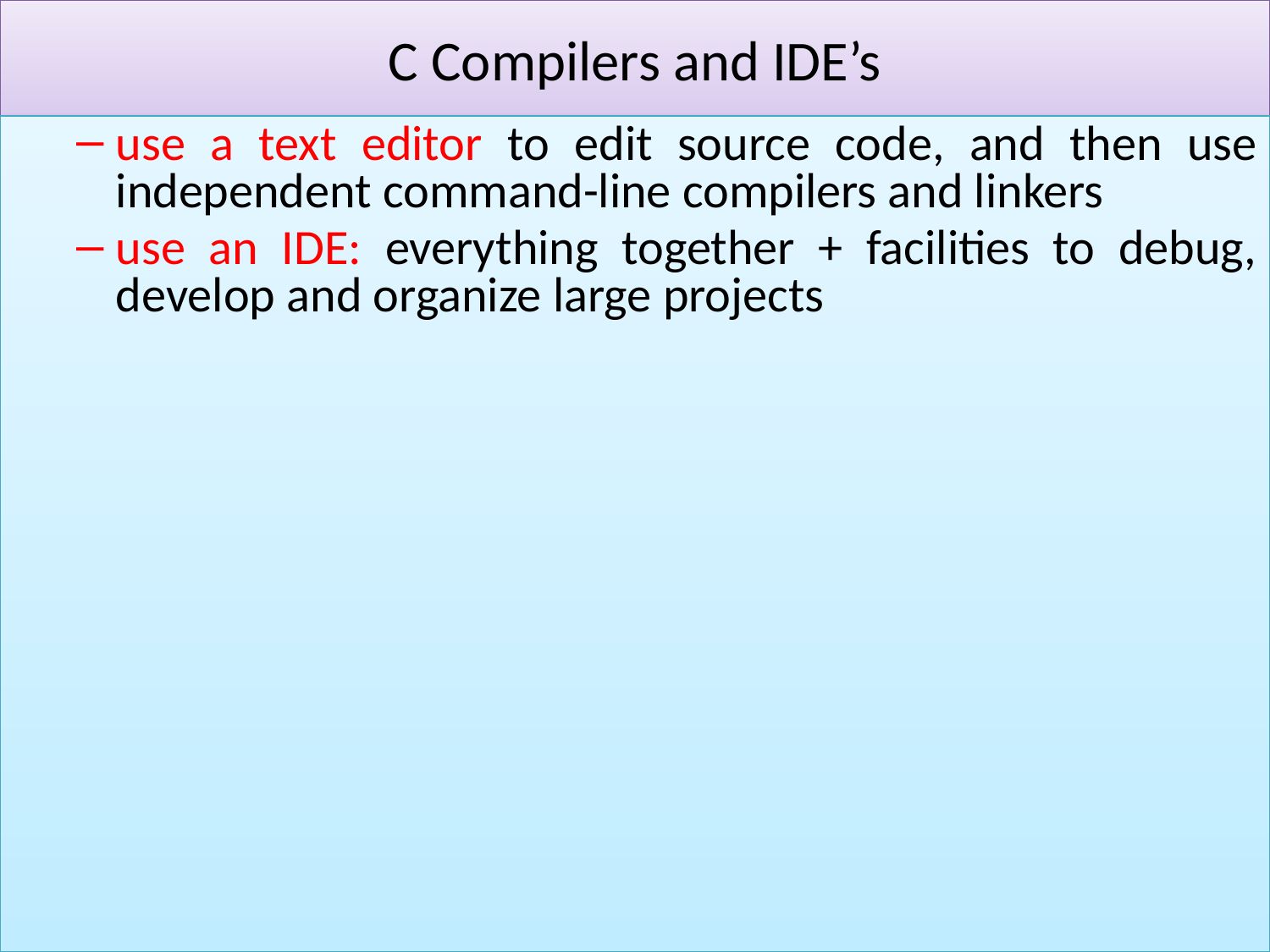

# C Compilers and IDE’s
use a text editor to edit source code, and then use independent command-line compilers and linkers
use an IDE: everything together + facilities to debug, develop and organize large projects